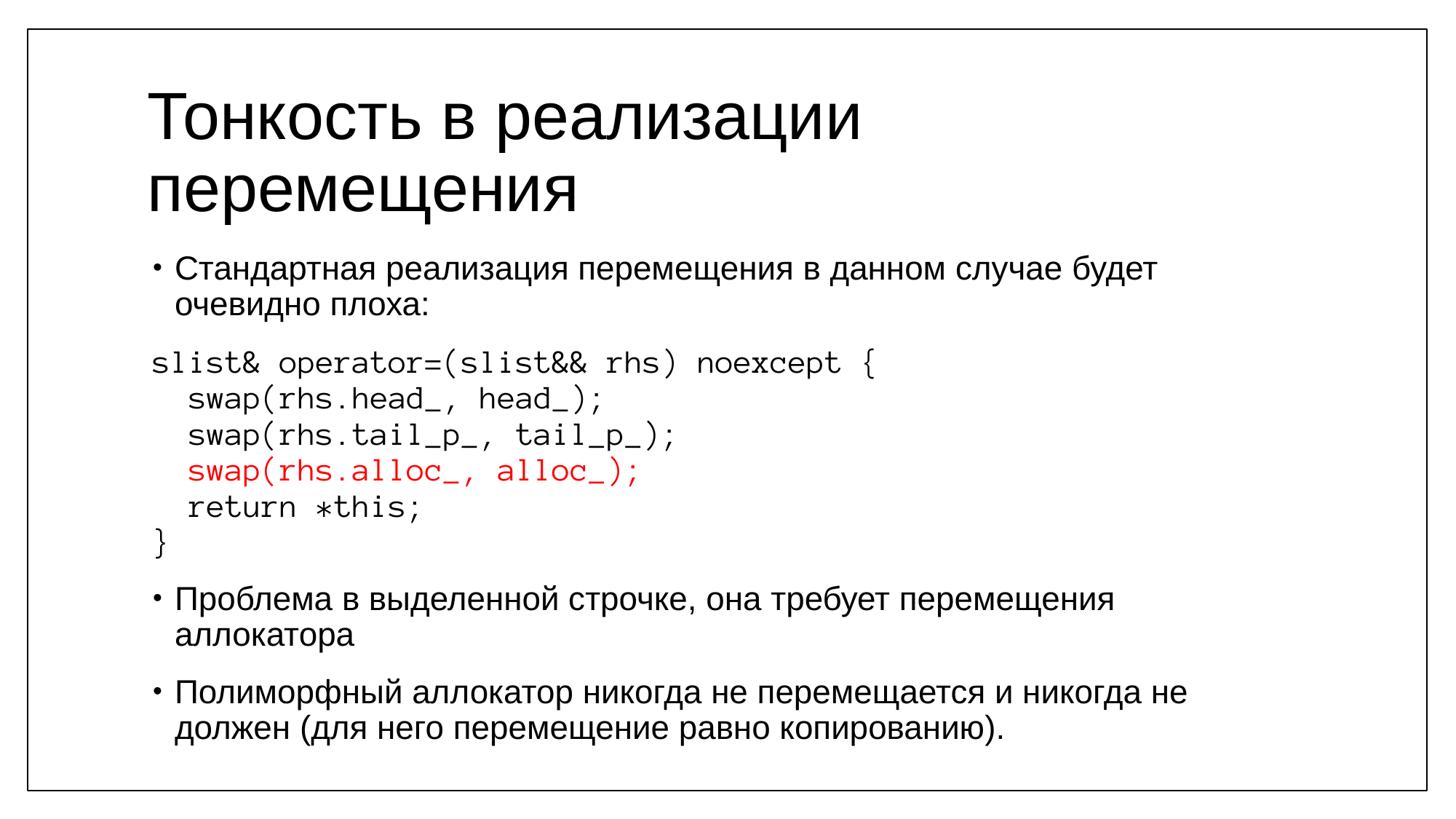

# Тонкость в реализации перемещения
Стандартная реализация перемещения в данном случае будет очевидно плоха:
slist& operator=(slist&& rhs) noexcept {
  swap(rhs.head_, head_);
  swap(rhs.tail_p_, tail_p_);
  swap(rhs.alloc_, alloc_);
  return *this;
}
Проблема в выделенной строчке, она требует перемещения аллокатора
Полиморфный аллокатор никогда не перемещается и никогда не должен (для него перемещение равно копированию).